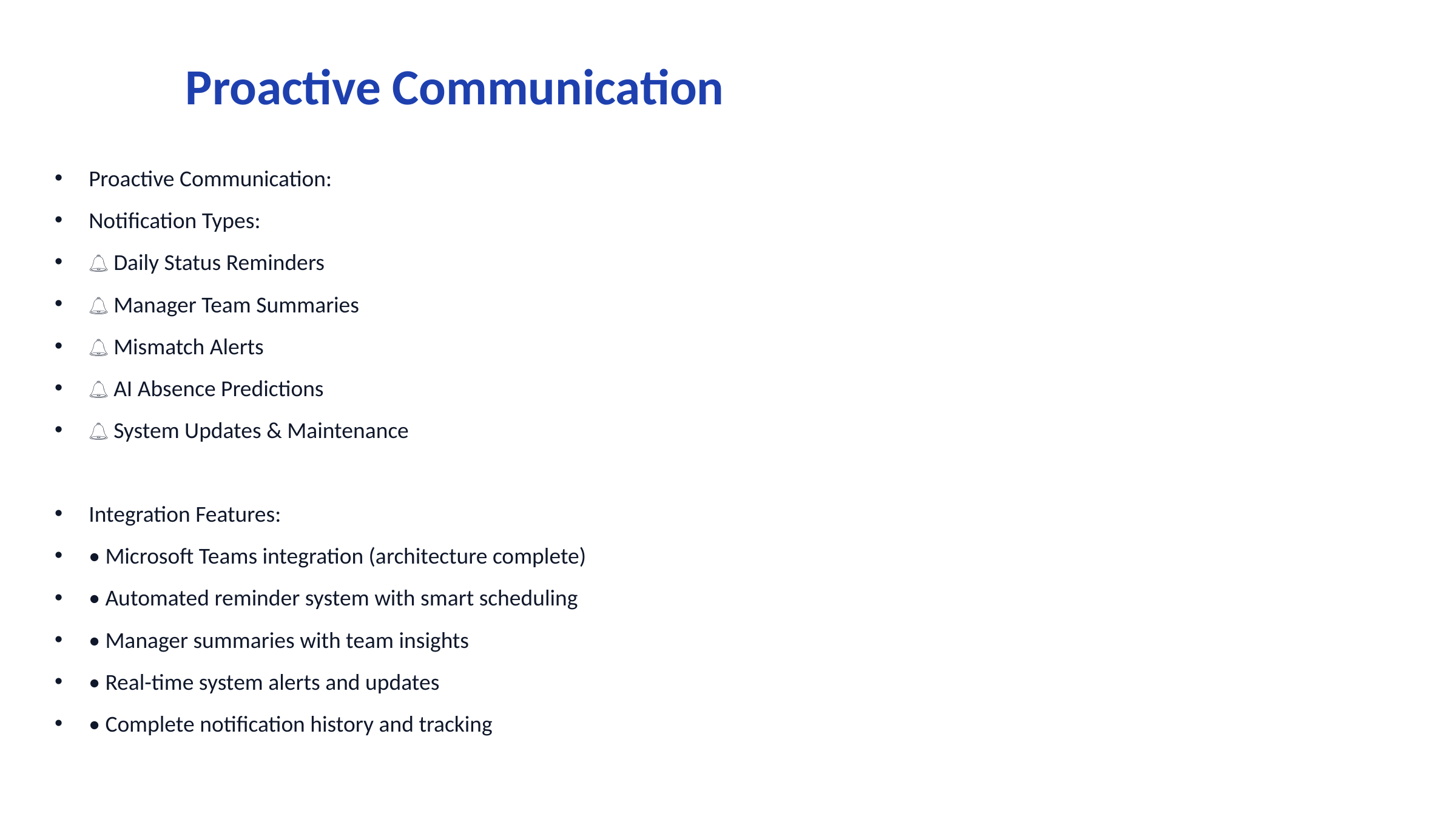

# Proactive Communication
Proactive Communication:
Notification Types:
🔔 Daily Status Reminders
🔔 Manager Team Summaries
🔔 Mismatch Alerts
🔔 AI Absence Predictions
🔔 System Updates & Maintenance

Integration Features:
• Microsoft Teams integration (architecture complete)
• Automated reminder system with smart scheduling
• Manager summaries with team insights
• Real-time system alerts and updates
• Complete notification history and tracking